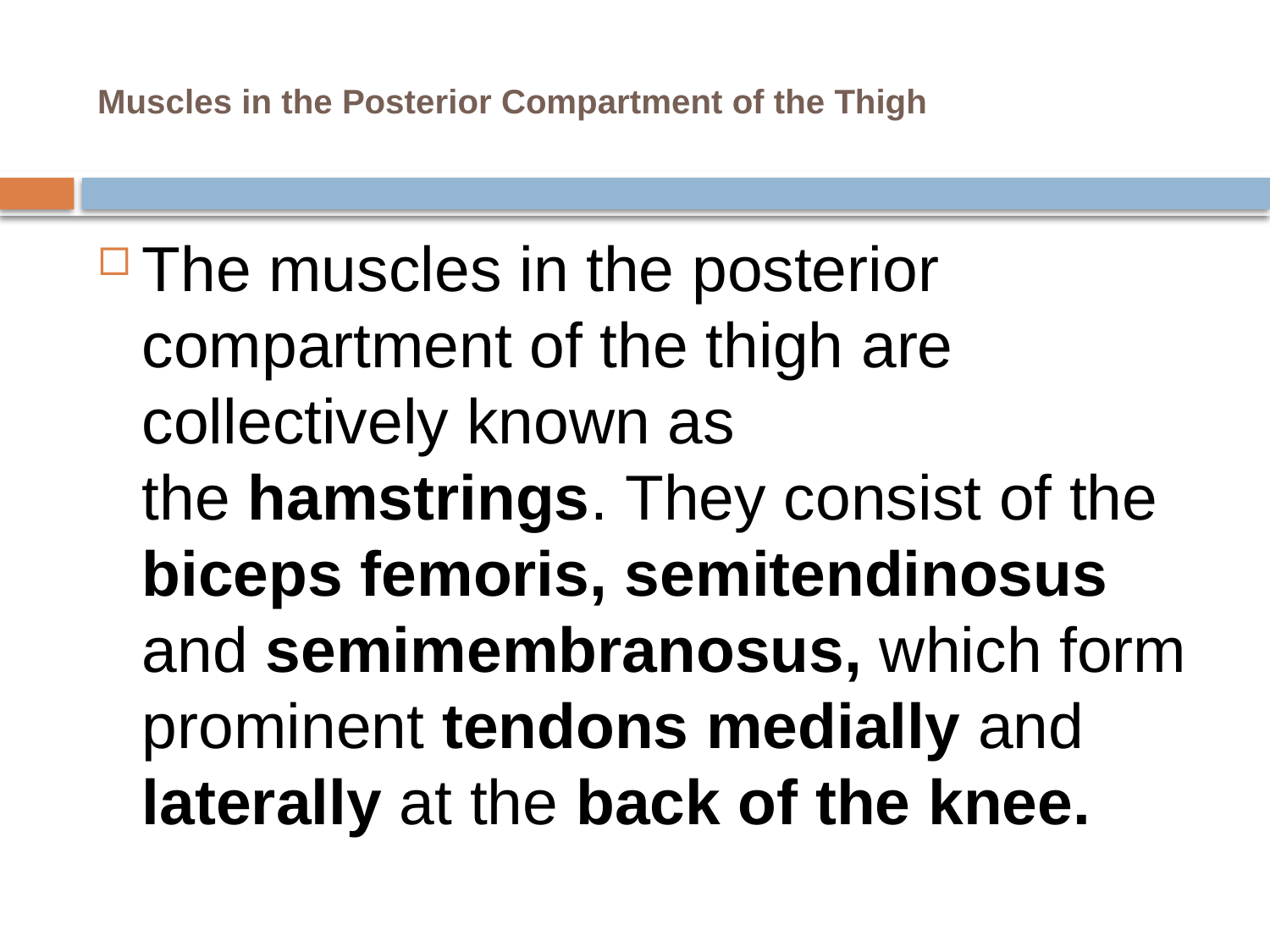

# Muscles in the Posterior Compartment of the Thigh
The muscles in the posterior compartment of the thigh are collectively known as the hamstrings. They consist of the biceps femoris, semitendinosus and semimembranosus, which form prominent tendons medially and laterally at the back of the knee.